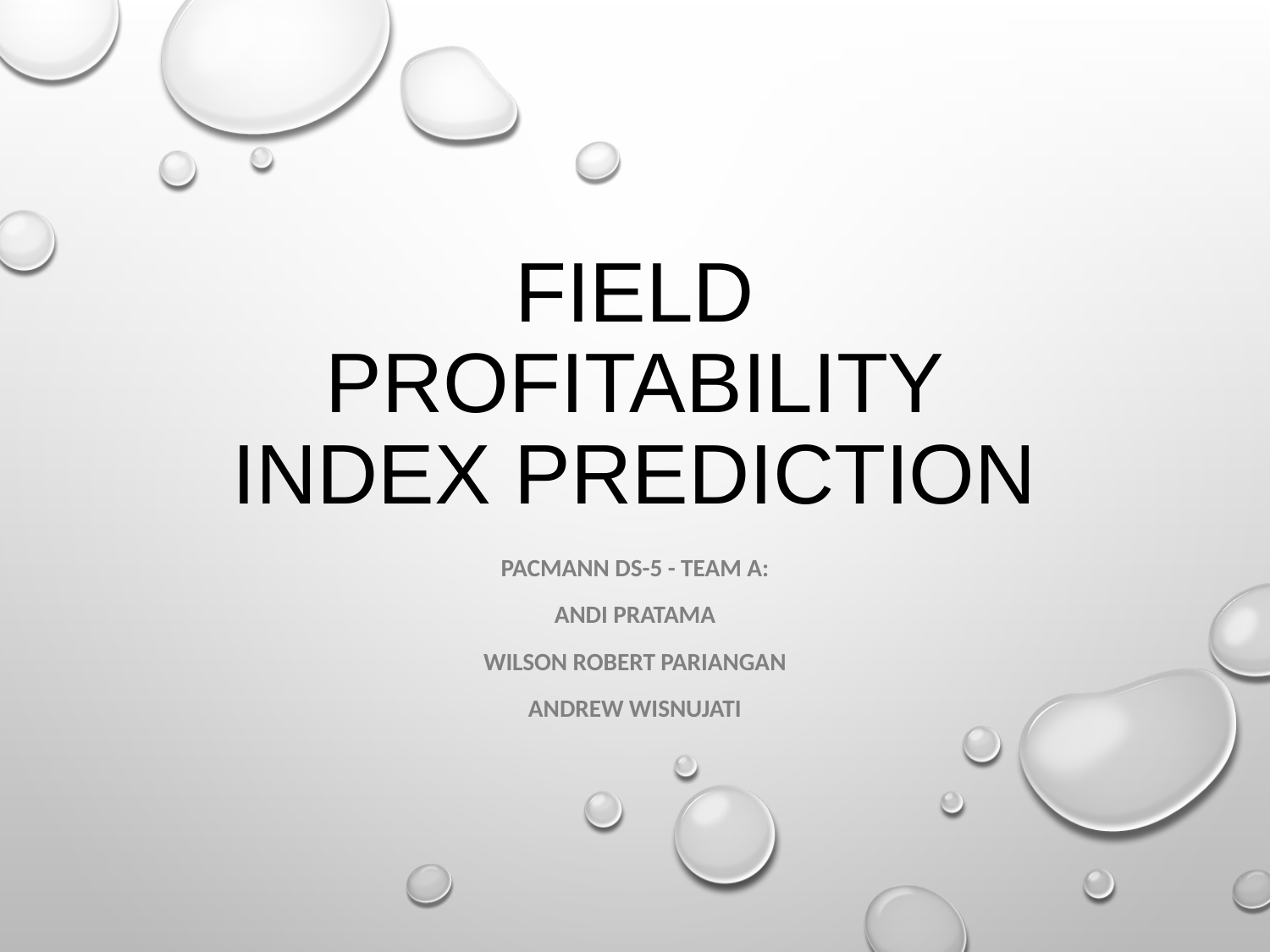

# Field profitability index prediction
PACMANN DS-5 - Team A:
Andi Pratama
Wilson Robert Pariangan
Andrew Wisnujati